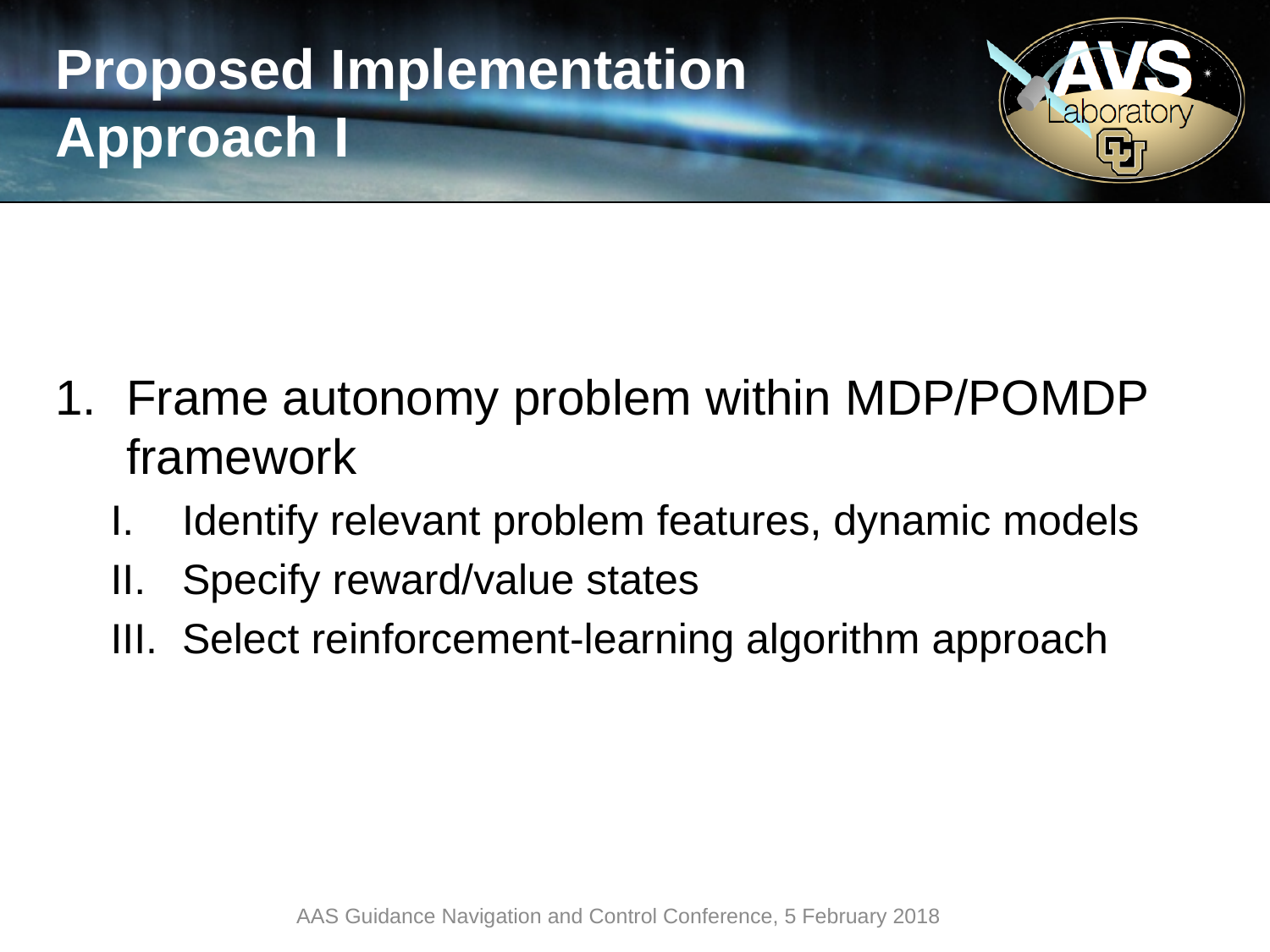

# Proposed Implementation Approach I
Frame autonomy problem within MDP/POMDP framework
Identify relevant problem features, dynamic models
Specify reward/value states
Select reinforcement-learning algorithm approach

AAS Guidance Navigation and Control Conference, 5 February 2018